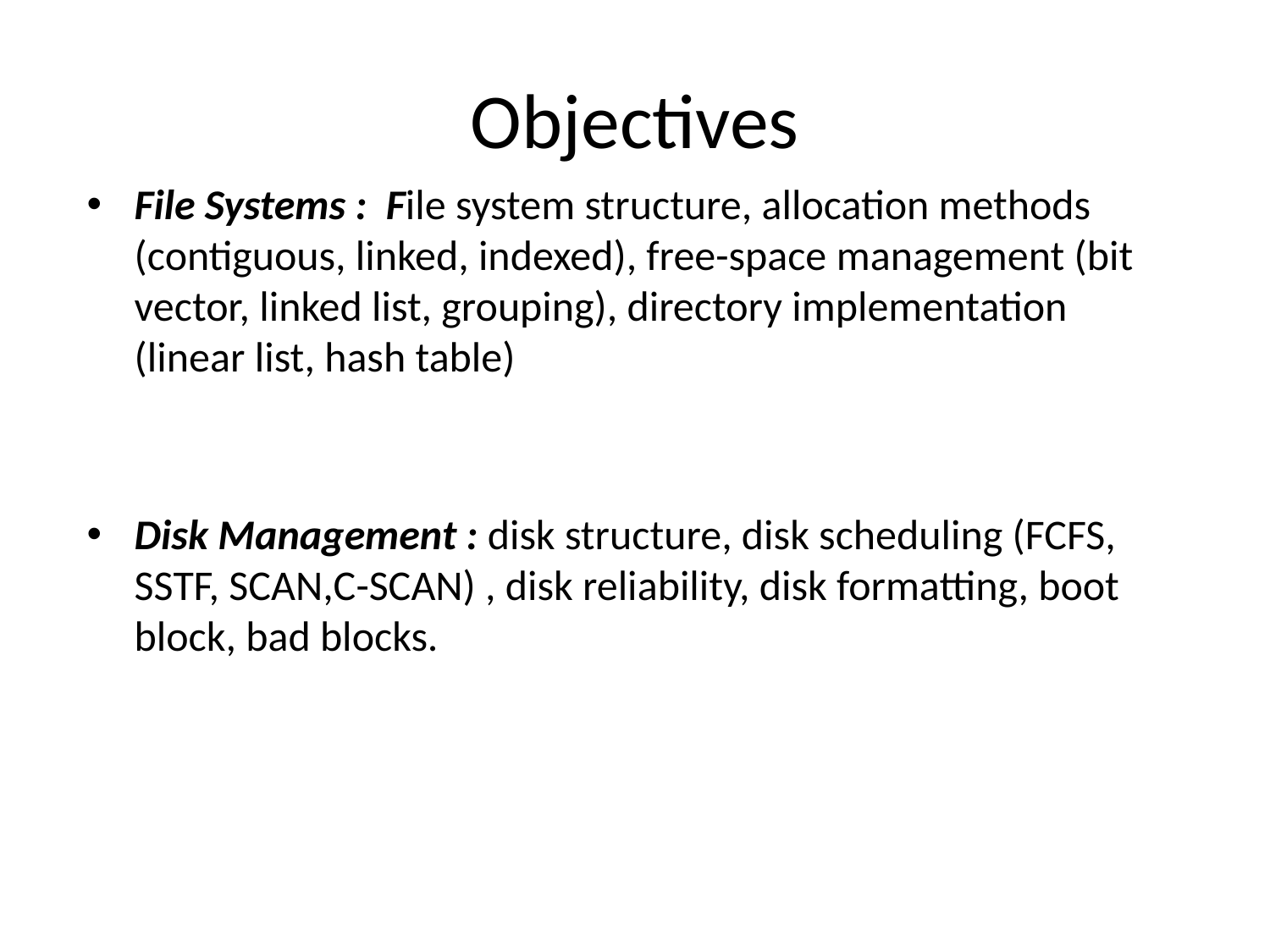

# Objectives
File Systems :  File system structure, allocation methods (contiguous, linked, indexed), free-space management (bit vector, linked list, grouping), directory implementation (linear list, hash table)

Disk Management : disk structure, disk scheduling (FCFS, SSTF, SCAN,C-SCAN) , disk reliability, disk formatting, boot block, bad blocks.